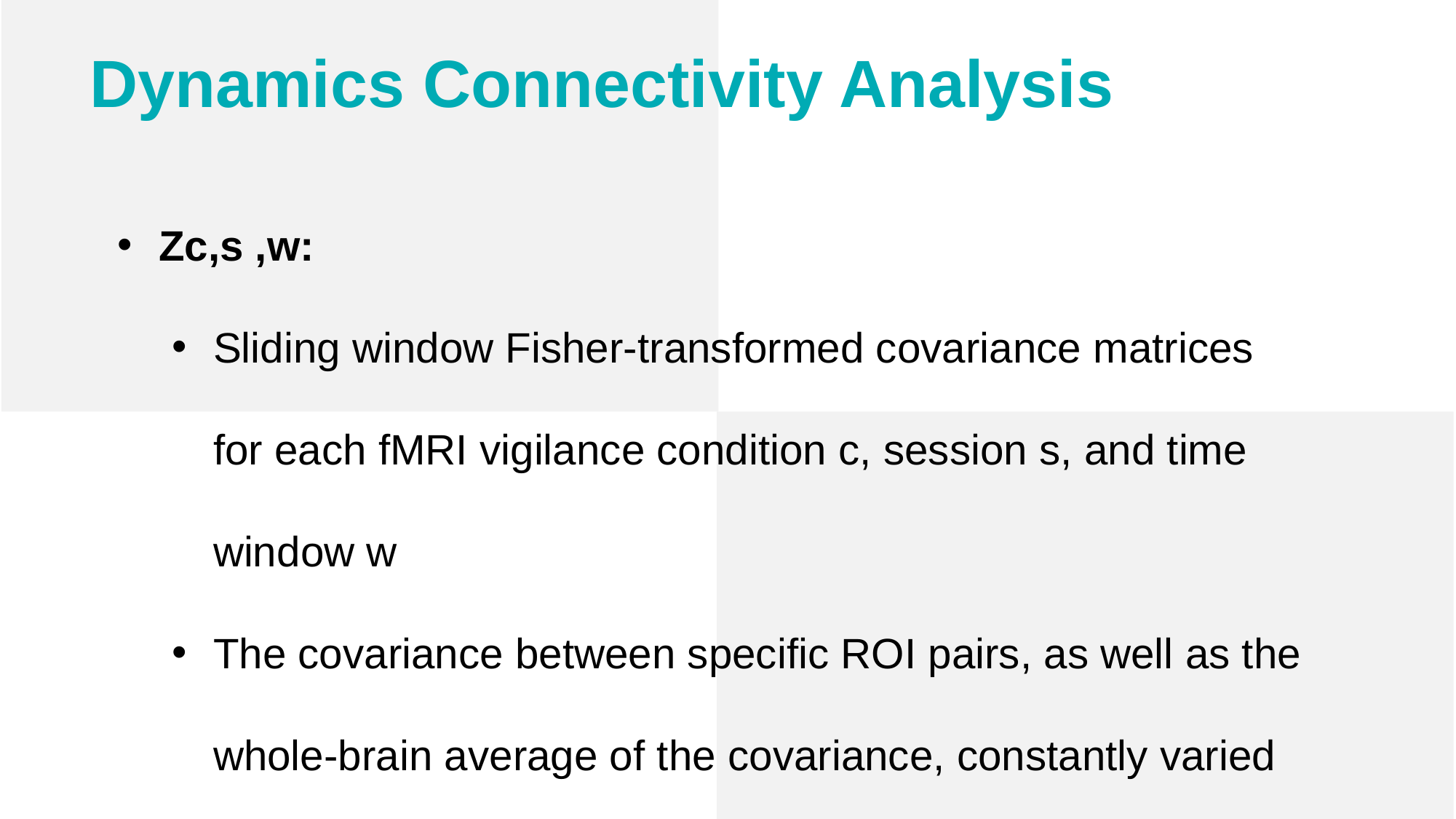

Dynamics Connectivity Analysis
Zc,s ,w:
Sliding window Fisher-transformed covariance matrices  for each fMRI vigilance condition c, session s, and time window w
The covariance between specific ROI pairs, as well as the whole-brain average of the covariance, constantly varied over time